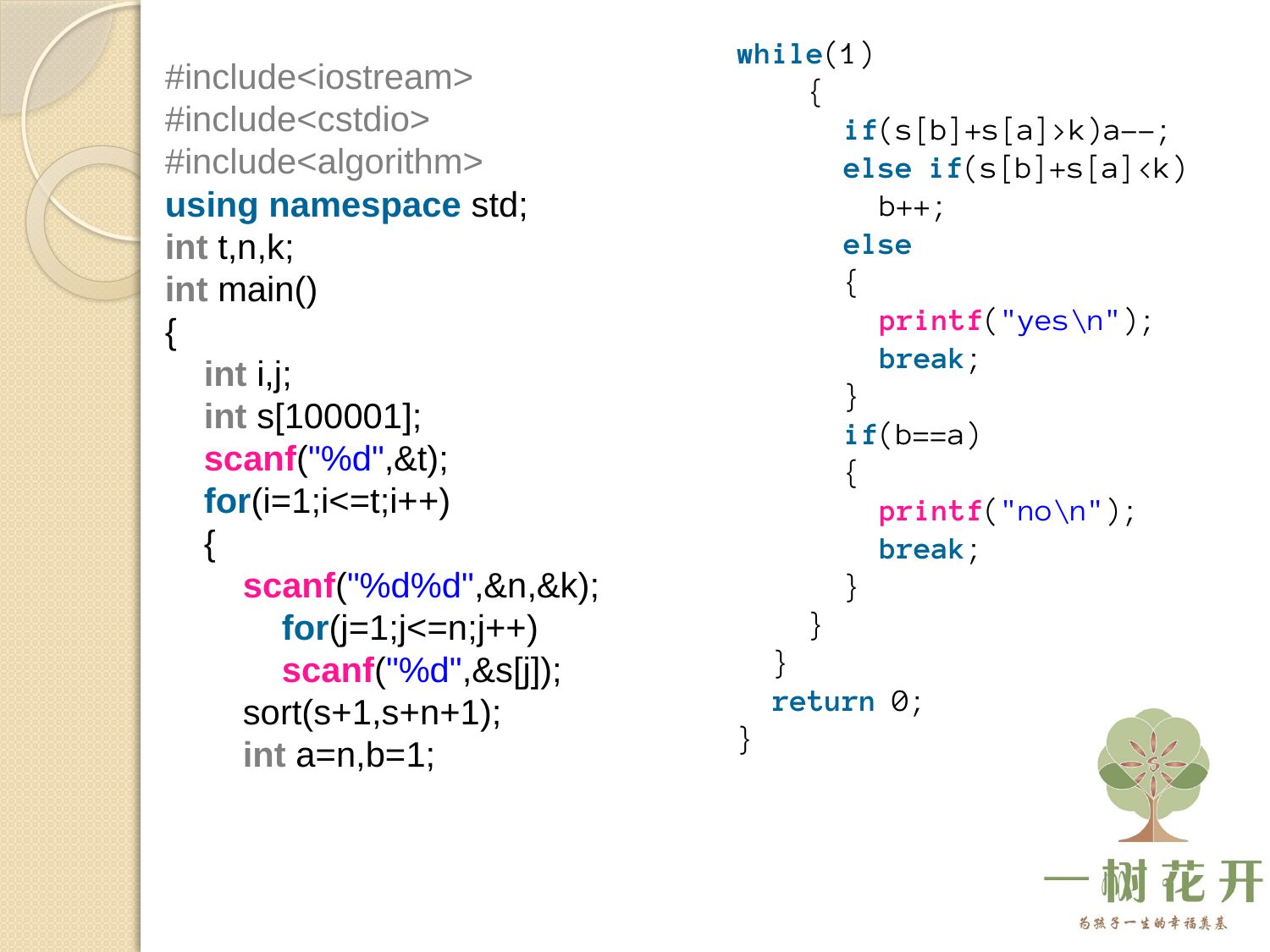

while(1)
        {
            if(s[b]+s[a]>k)a--;
            else if(s[b]+s[a]<k)
                b++;
            else
            {
                printf("yes\n");
                break;
            }
            if(b==a)
            {
                printf("no\n");
                break;
            }
        }
    }
    return 0;
}
#include<iostream>
#include<cstdio>
#include<algorithm>
using namespace std;
int t,n,k;
int main()
{
    int i,j;
    int s[100001];
    scanf("%d",&t);
    for(i=1;i<=t;i++)
    {
        scanf("%d%d",&n,&k);
            for(j=1;j<=n;j++)
            scanf("%d",&s[j]);
        sort(s+1,s+n+1);
        int a=n,b=1;